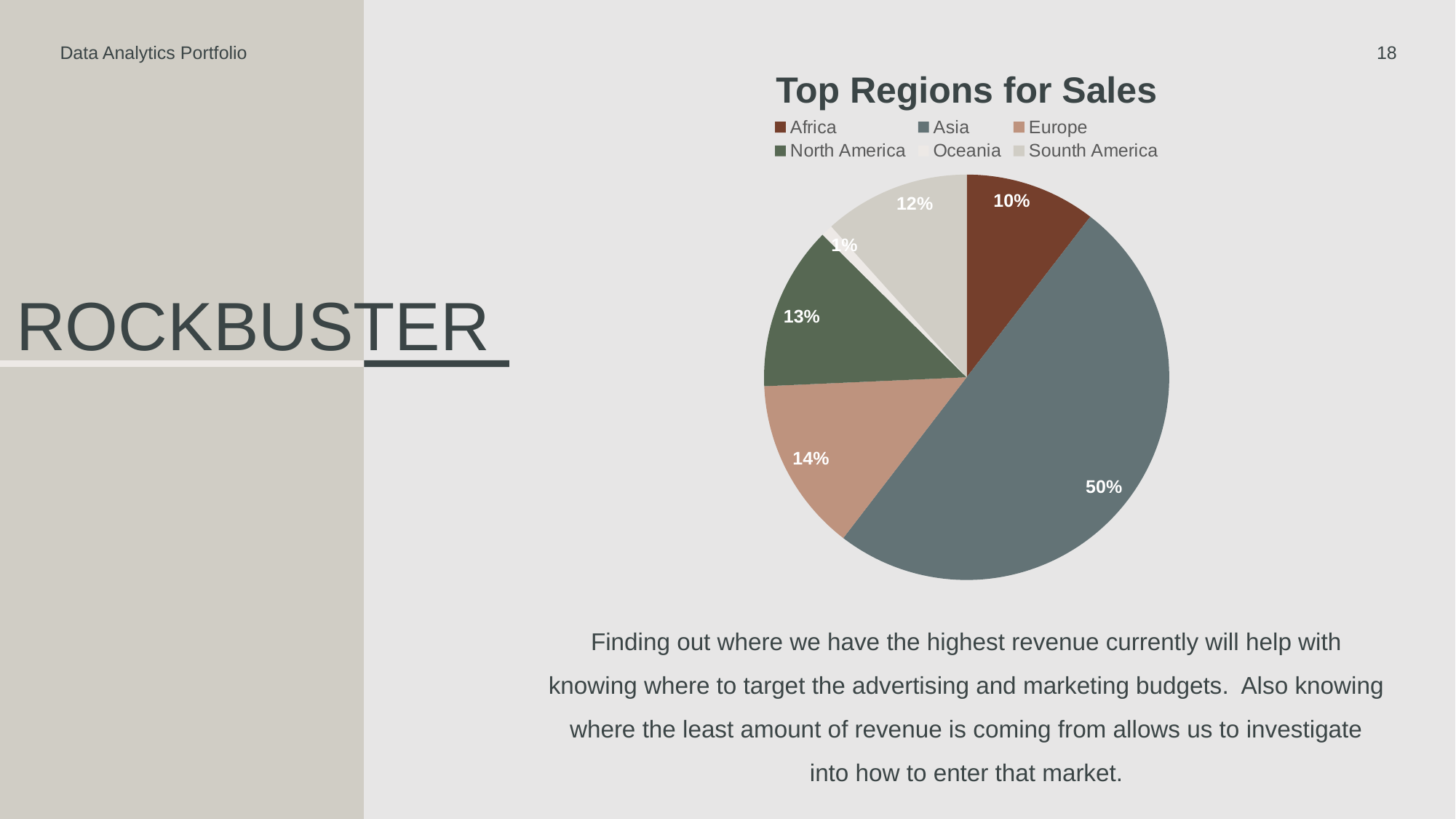

Data Analytics Portfolio
18
Top Regions for Sales

### Chart

| Category | Revenue |
|---|---|
| Africa | 6406.85 |
| Asia | 30637.780000000002 |
| Europe | 8504.779999999999 |
| North America | 8044.759999999999 |
| Oceania | 576.62 |
| Sounth America | 7141.250000000001 |
# Rockbuster
Finding out where we have the highest revenue currently will help with knowing where to target the advertising and marketing budgets.  Also knowing where the least amount of revenue is coming from allows us to investigate into how to enter that market.